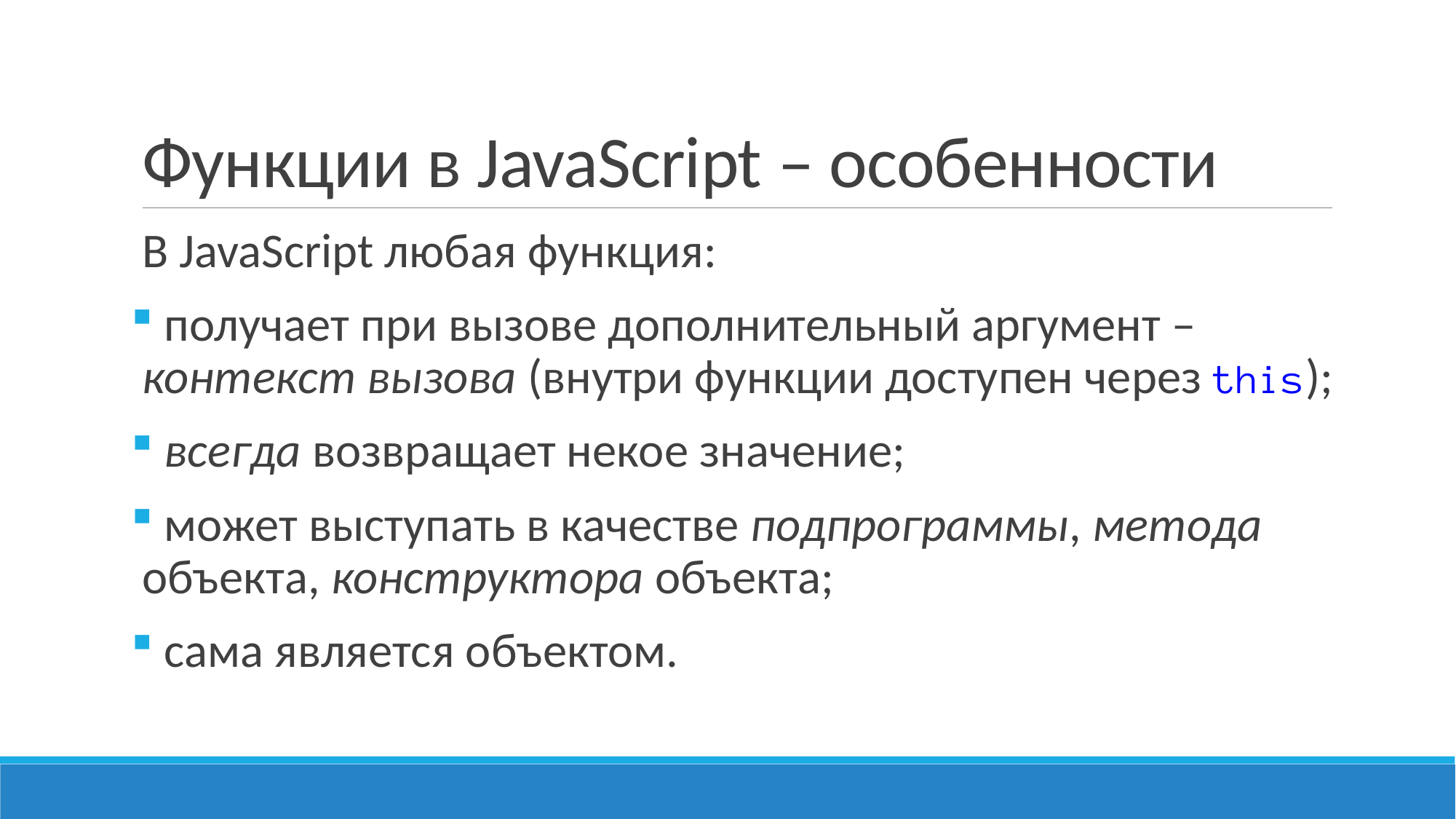

# Функции в JavaScript – особенности
В JavaScript любая функция:
 получает при вызове дополнительный аргумент – контекст вызова (внутри функции доступен через this);
 всегда возвращает некое значение;
 может выступать в качестве подпрограммы, метода объекта, конструктора объекта;
 сама является объектом.